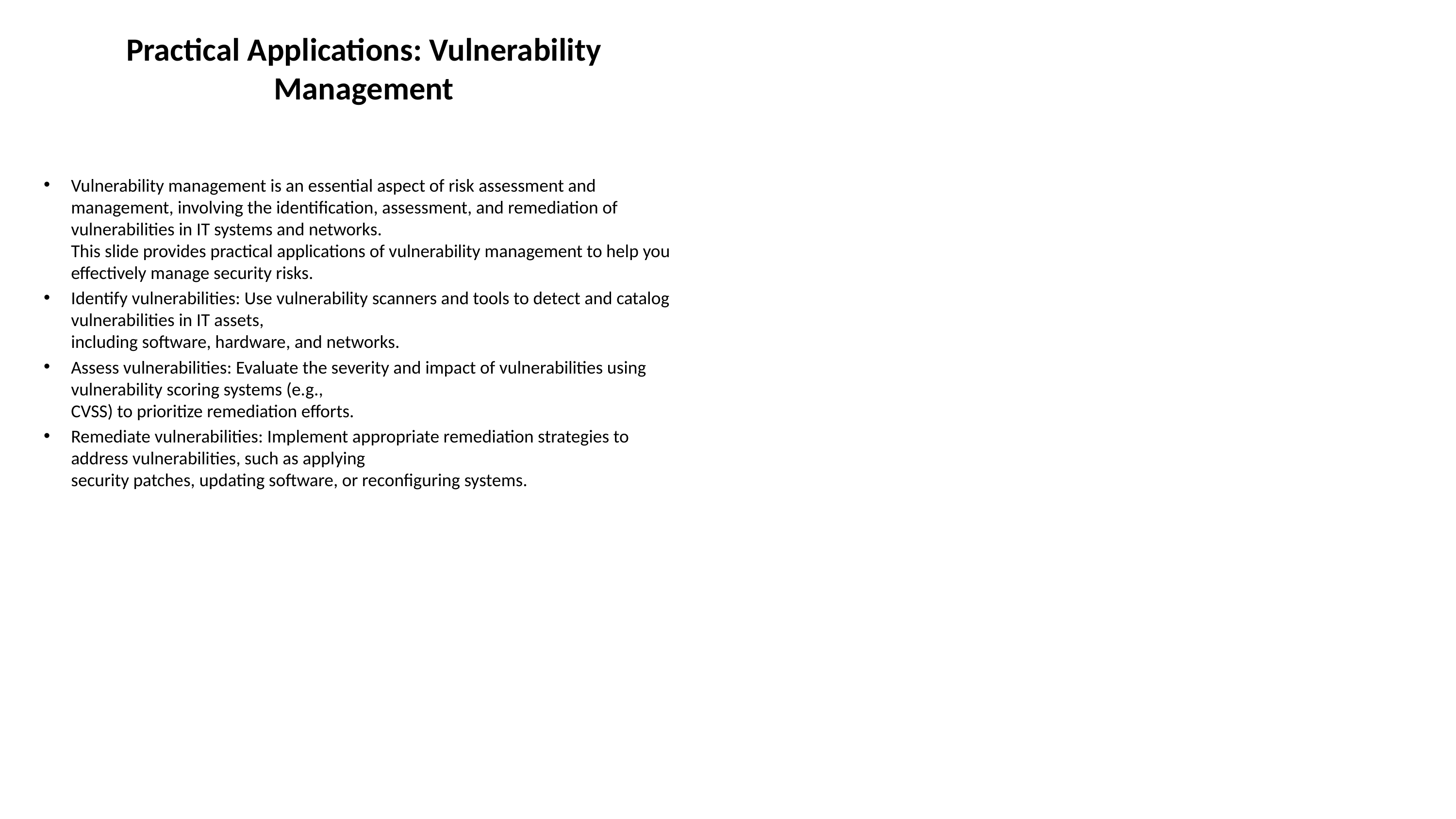

# Practical Applications: Vulnerability Management

Vulnerability management is an essential aspect of risk assessment and management, involving the identification, assessment, and remediation of vulnerabilities in IT systems and networks.
This slide provides practical applications of vulnerability management to help you effectively manage security risks.
Identify vulnerabilities: Use vulnerability scanners and tools to detect and catalog vulnerabilities in IT assets,
including software, hardware, and networks.
Assess vulnerabilities: Evaluate the severity and impact of vulnerabilities using vulnerability scoring systems (e.g.,
CVSS) to prioritize remediation efforts.
Remediate vulnerabilities: Implement appropriate remediation strategies to address vulnerabilities, such as applying
security patches, updating software, or reconfiguring systems.